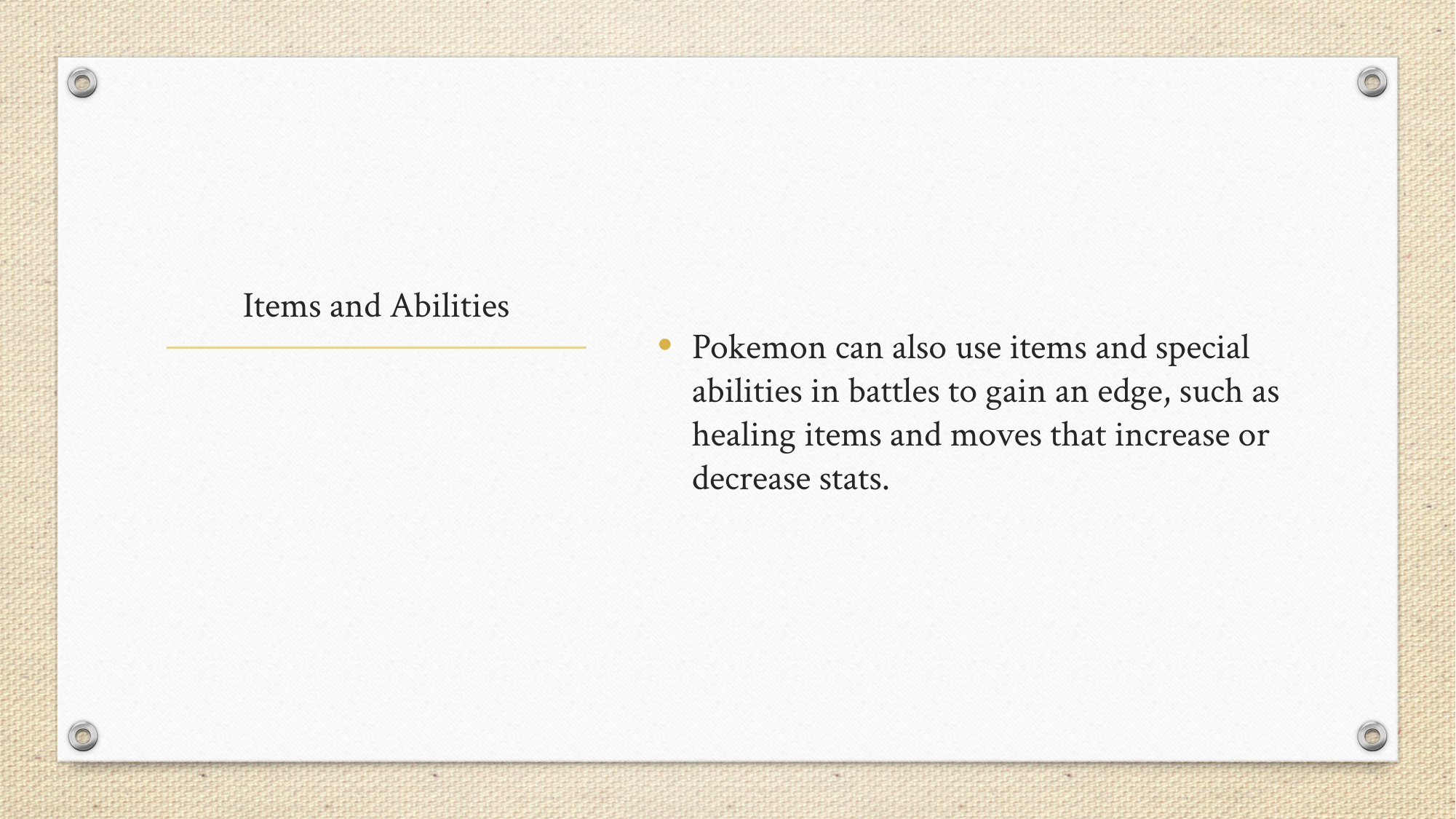

Pokemon can also use items and special abilities in battles to gain an edge, such as healing items and moves that increase or decrease stats.
# Items and Abilities